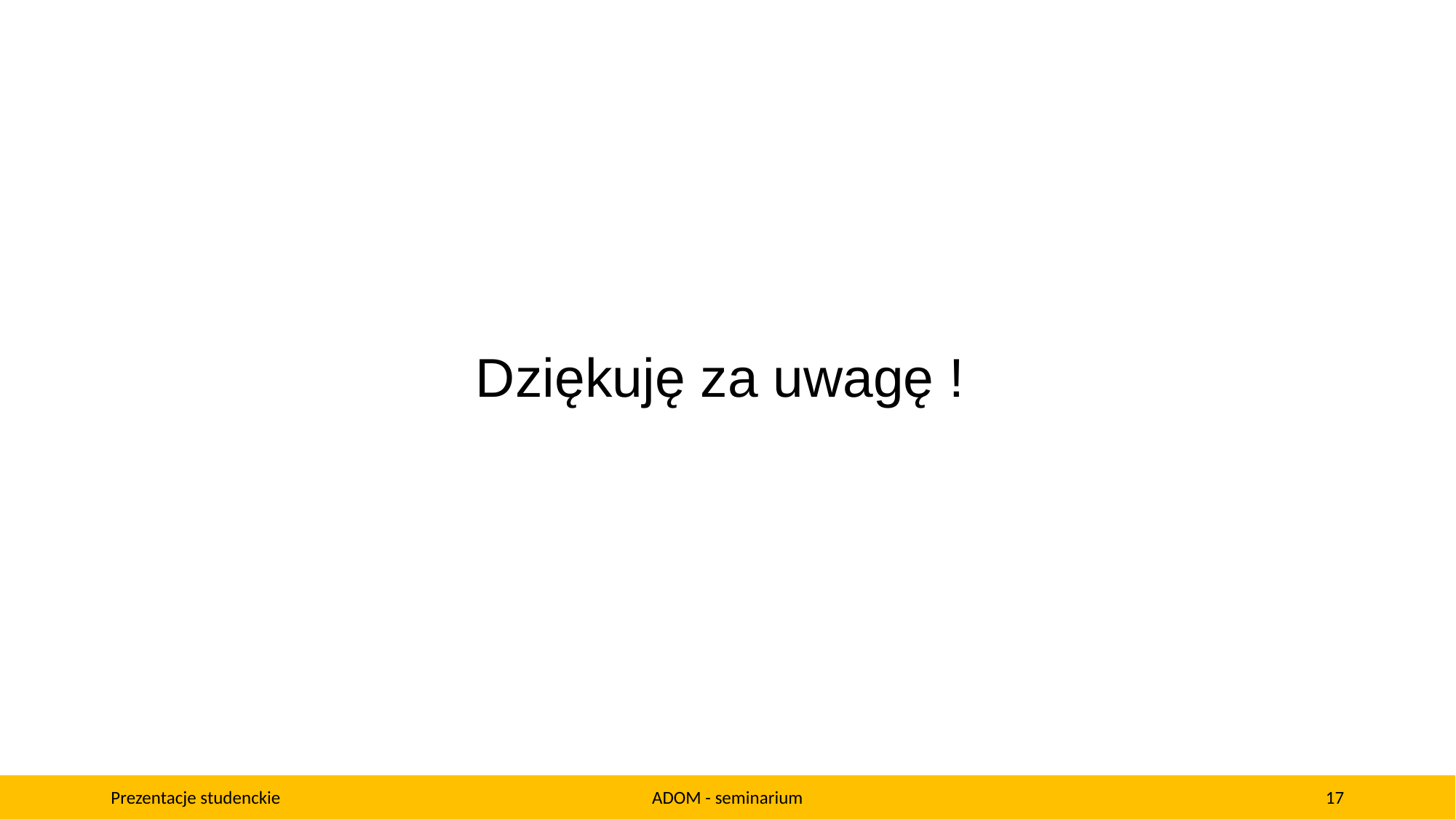

# Dziękuję za uwagę !
Prezentacje studenckie
ADOM - seminarium
17